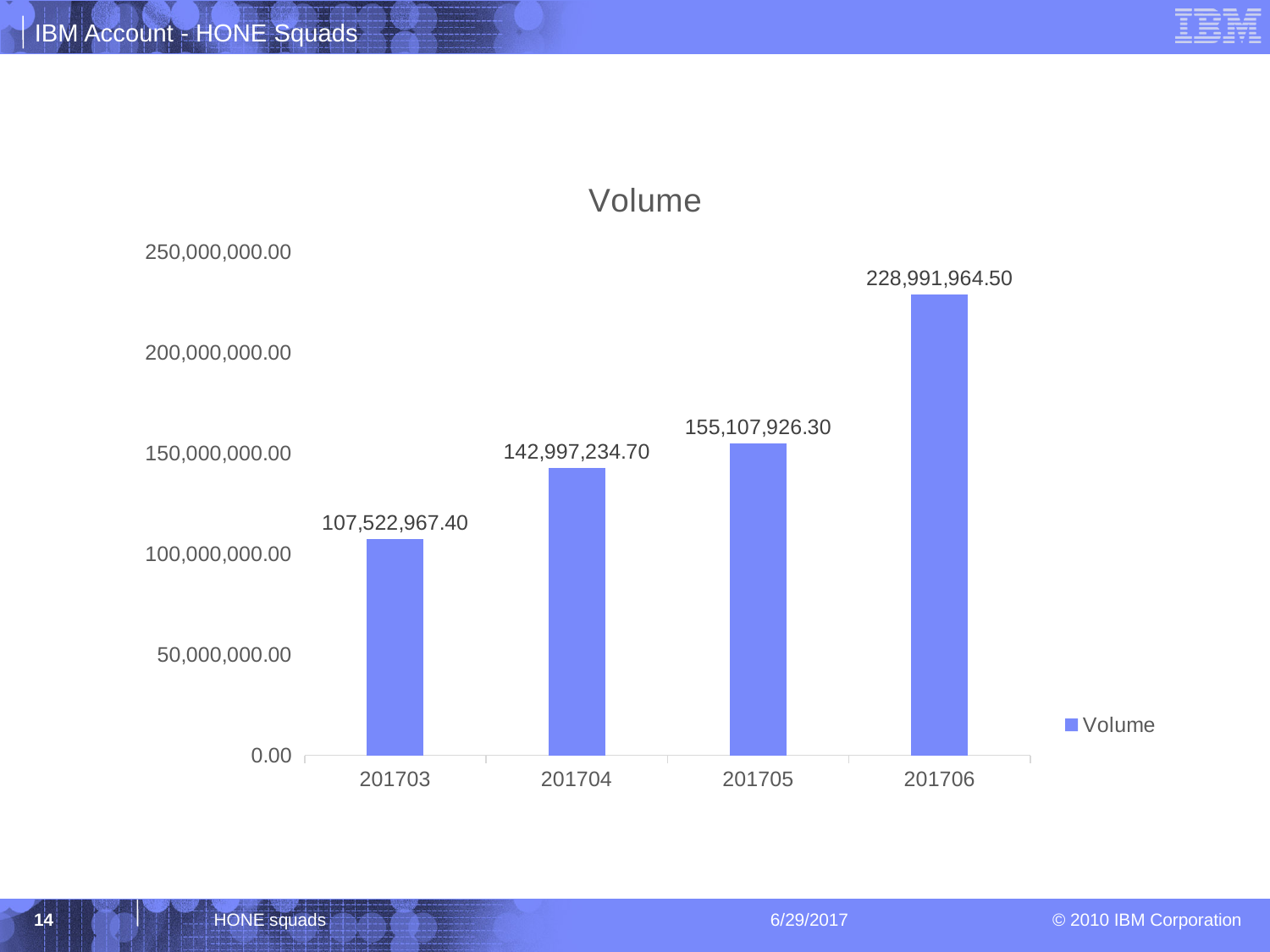

### Chart:

| Category | Volume |
|---|---|
| 201703 | 107522967.4 |
| 201704 | 142997234.7 |
| 201705 | 155107926.3 |
| 201706 | 228991964.5 |
14
HONE squads
6/29/2017